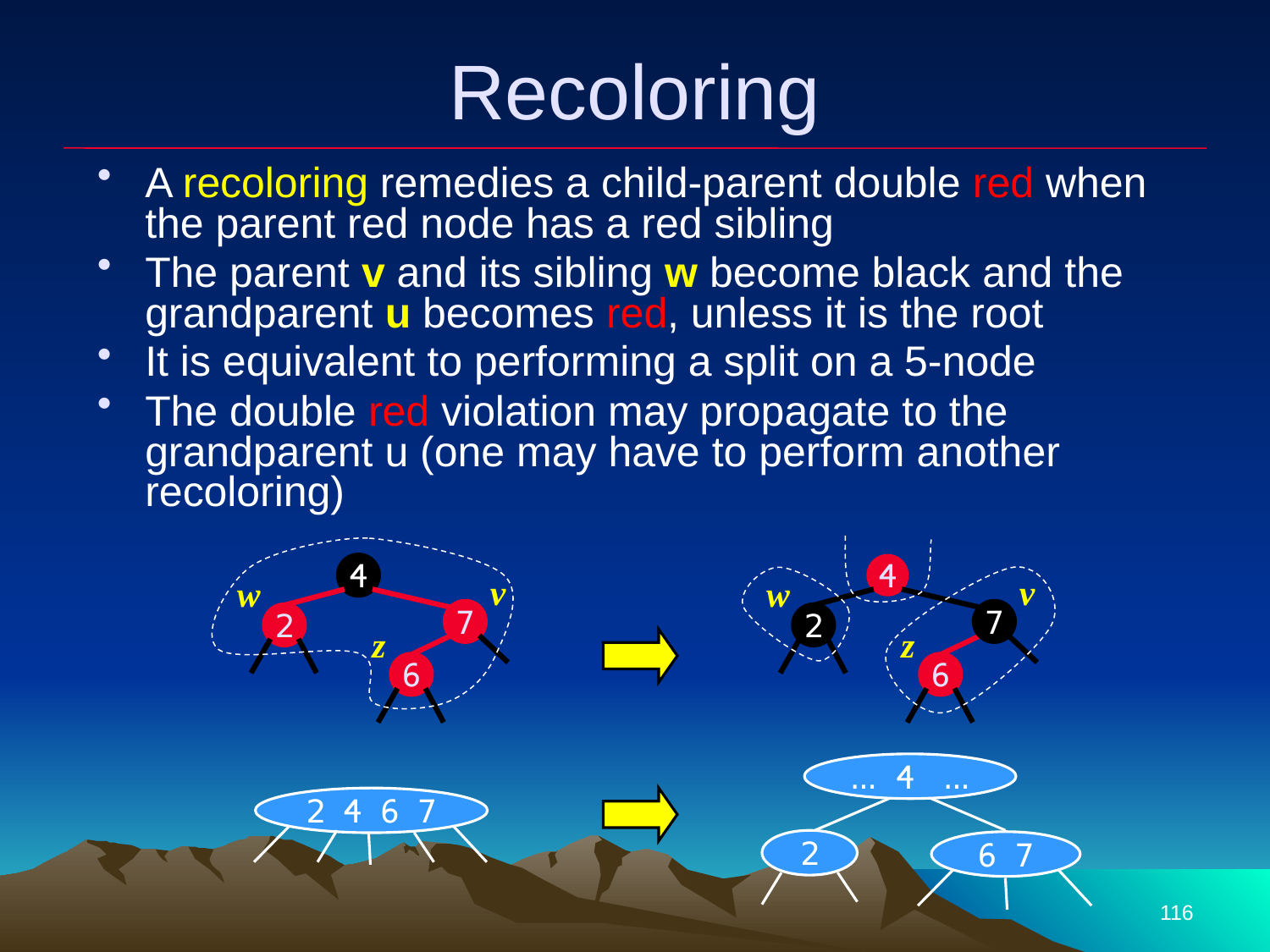

# Recoloring
A recoloring remedies a child-parent double red when the parent red node has a red sibling
The parent v and its sibling w become black and the grandparent u becomes red, unless it is the root
It is equivalent to performing a split on a 5-node
The double red violation may propagate to the grandparent u (one may have to perform another recoloring)

4
4

v
v
w
w

7
7
2
2
z
z

6
6
…  4   …
2  4  6  7

2
6  7

116